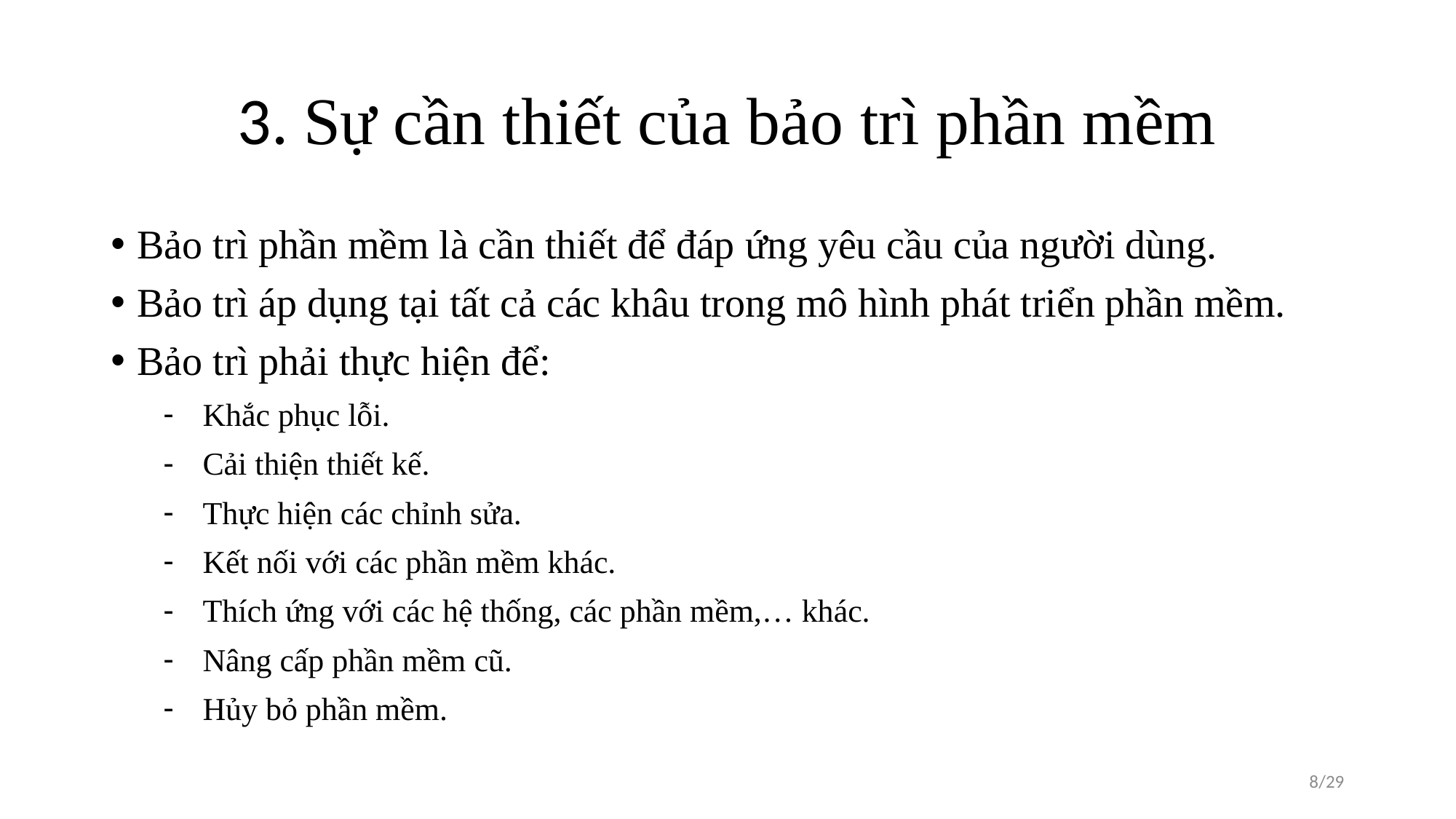

# 3. Sự cần thiết của bảo trì phần mềm
Bảo trì phần mềm là cần thiết để đáp ứng yêu cầu của người dùng.
Bảo trì áp dụng tại tất cả các khâu trong mô hình phát triển phần mềm.
Bảo trì phải thực hiện để:
Khắc phục lỗi.
Cải thiện thiết kế.
Thực hiện các chỉnh sửa.
Kết nối với các phần mềm khác.
Thích ứng với các hệ thống, các phần mềm,… khác.
Nâng cấp phần mềm cũ.
Hủy bỏ phần mềm.
8